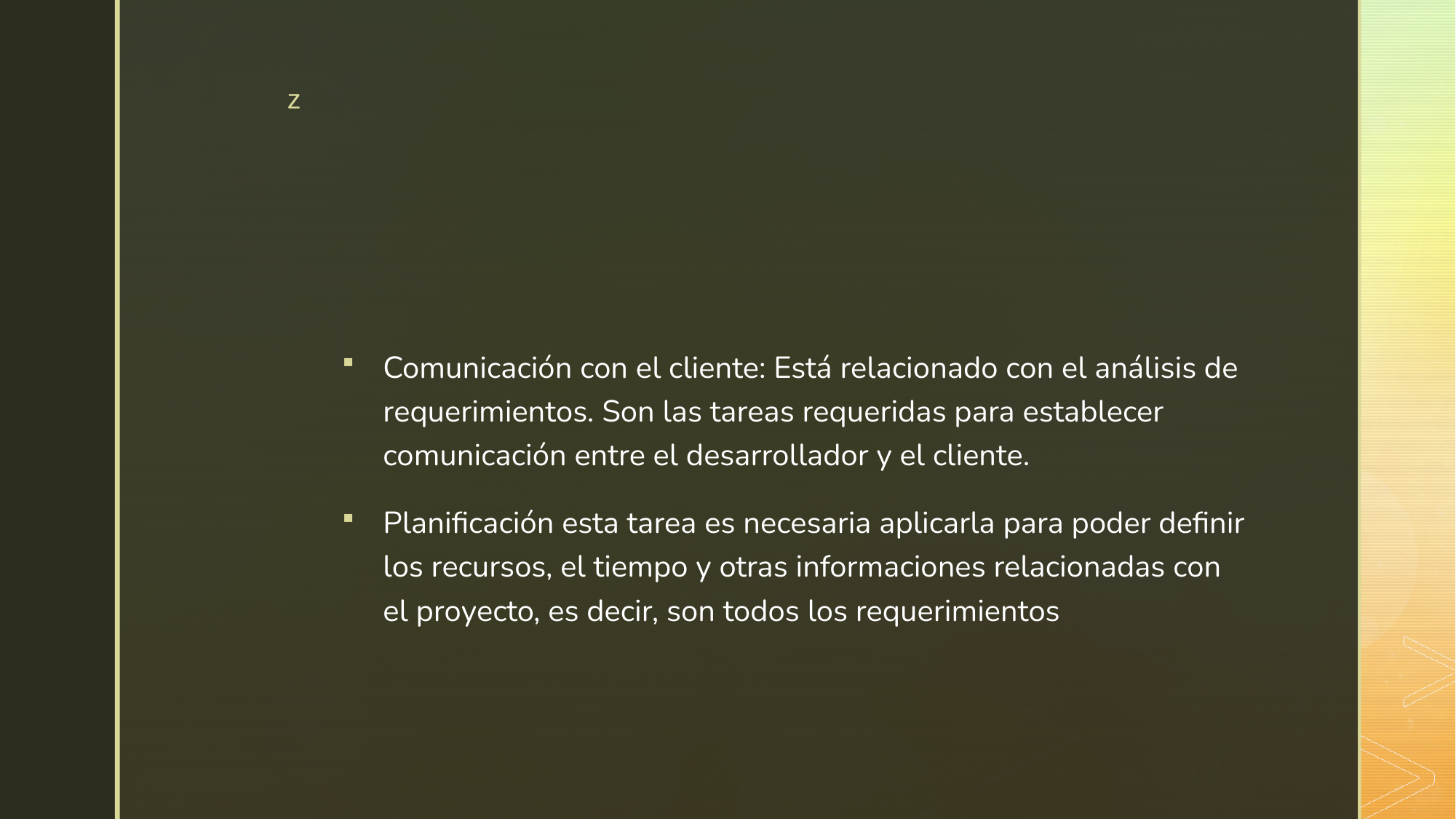

#
Comunicación con el cliente: Está relacionado con el análisis de requerimientos. Son las tareas requeridas para establecer comunicación entre el desarrollador y el cliente.
Planificación esta tarea es necesaria aplicarla para poder definir los recursos, el tiempo y otras informaciones relacionadas con el proyecto, es decir, son todos los requerimientos